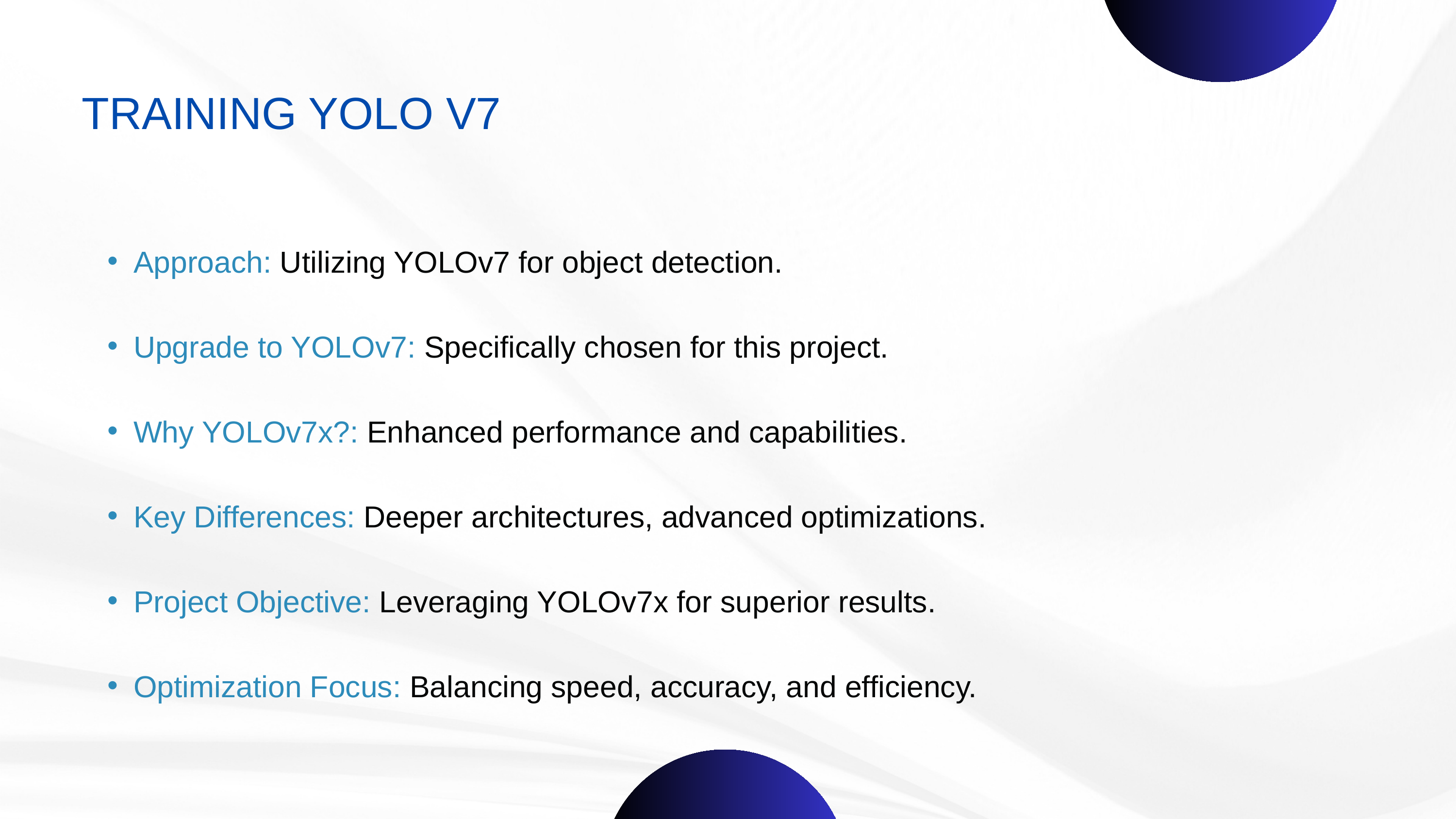

TRAINING YOLO V7
Approach: Utilizing YOLOv7 for object detection.

Upgrade to YOLOv7: Specifically chosen for this project.

Why YOLOv7x?: Enhanced performance and capabilities.

Key Differences: Deeper architectures, advanced optimizations.

Project Objective: Leveraging YOLOv7x for superior results.

Optimization Focus: Balancing speed, accuracy, and efficiency.